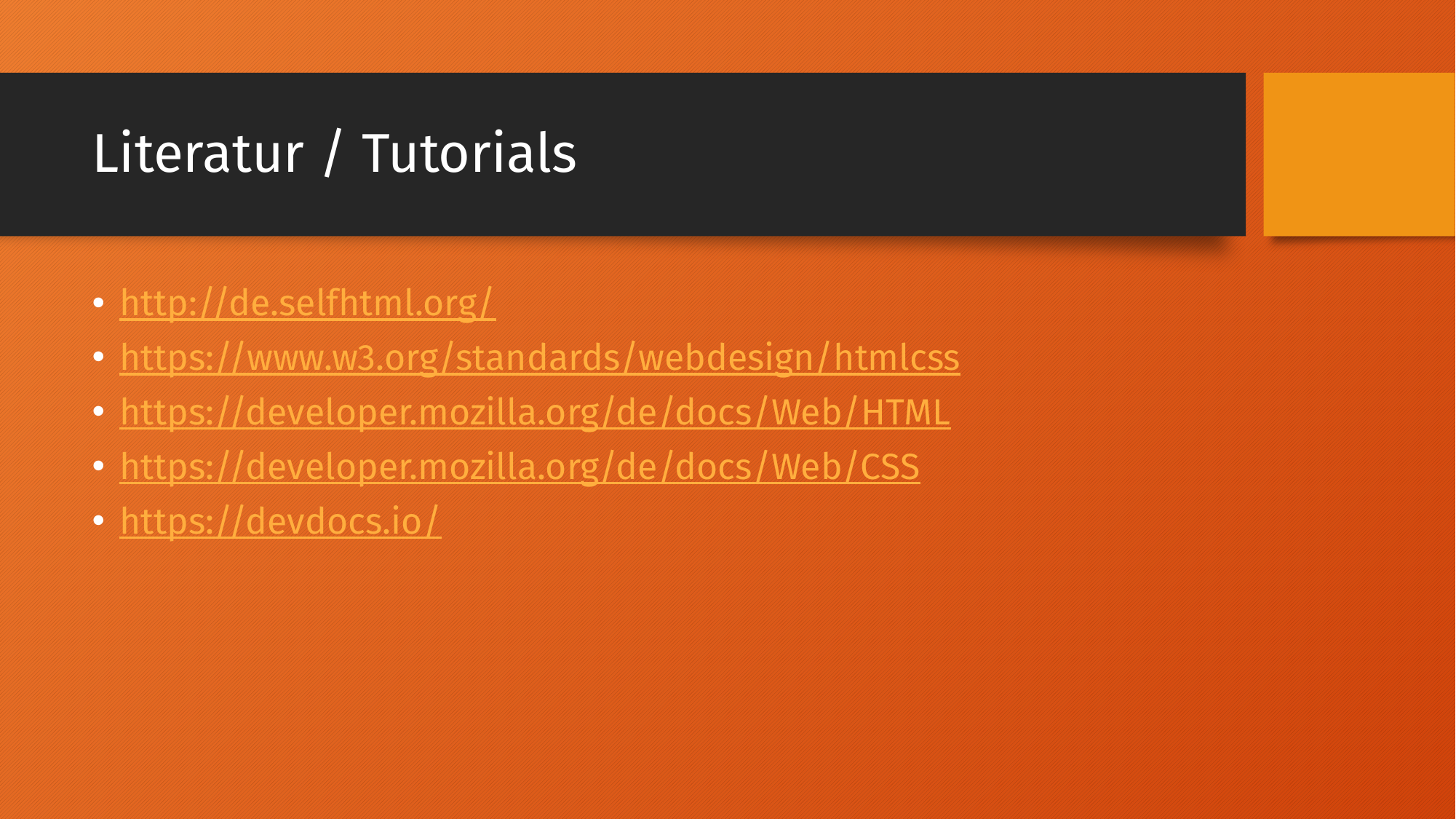

# Literatur / Tutorials
http://de.selfhtml.org/
https://www.w3.org/standards/webdesign/htmlcss
https://developer.mozilla.org/de/docs/Web/HTML
https://developer.mozilla.org/de/docs/Web/CSS
https://devdocs.io/